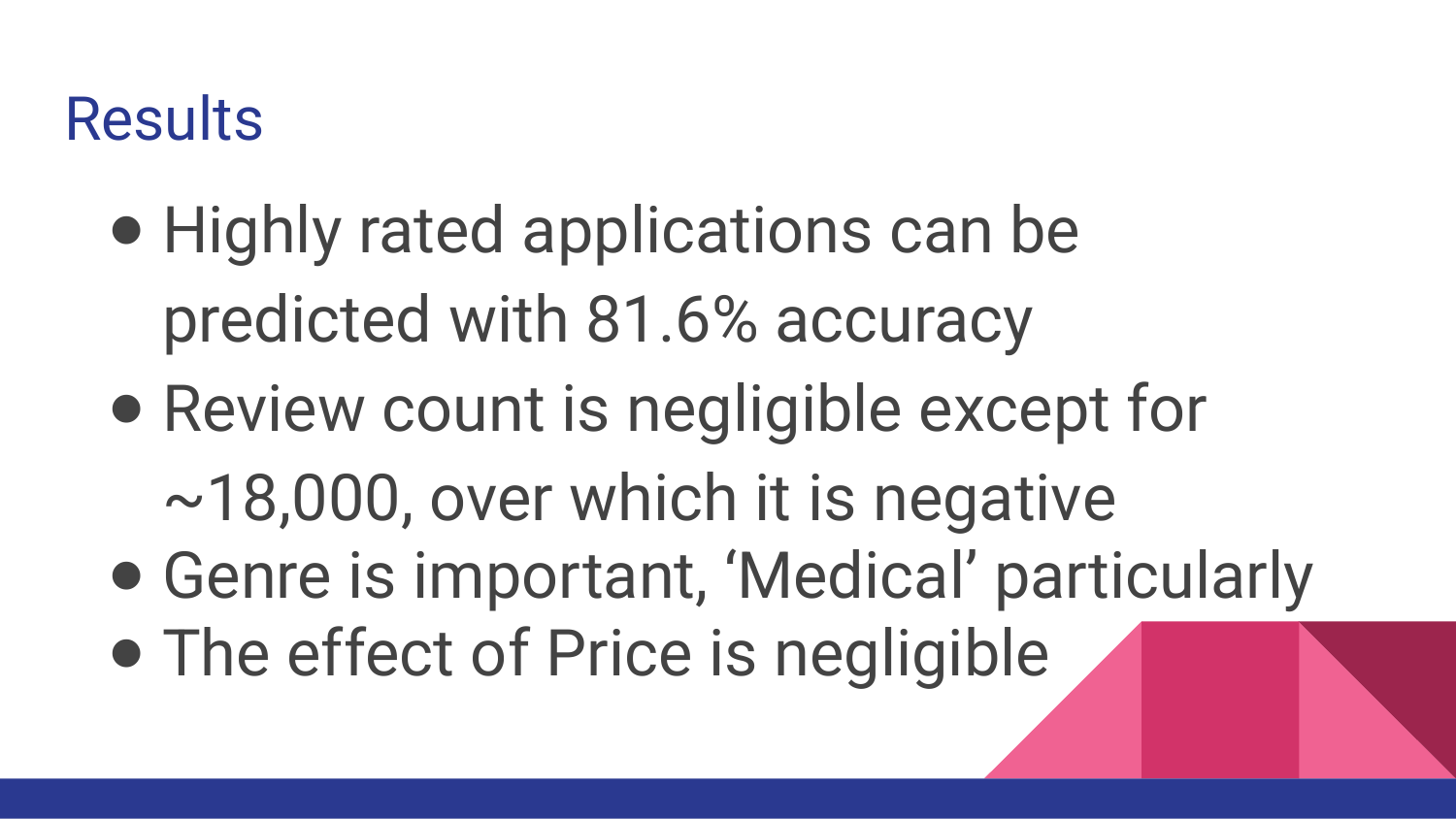

# Results
Highly rated applications can be predicted with 81.6% accuracy
Review count is negligible except for ~18,000, over which it is negative
Genre is important, ‘Medical’ particularly
The effect of Price is negligible